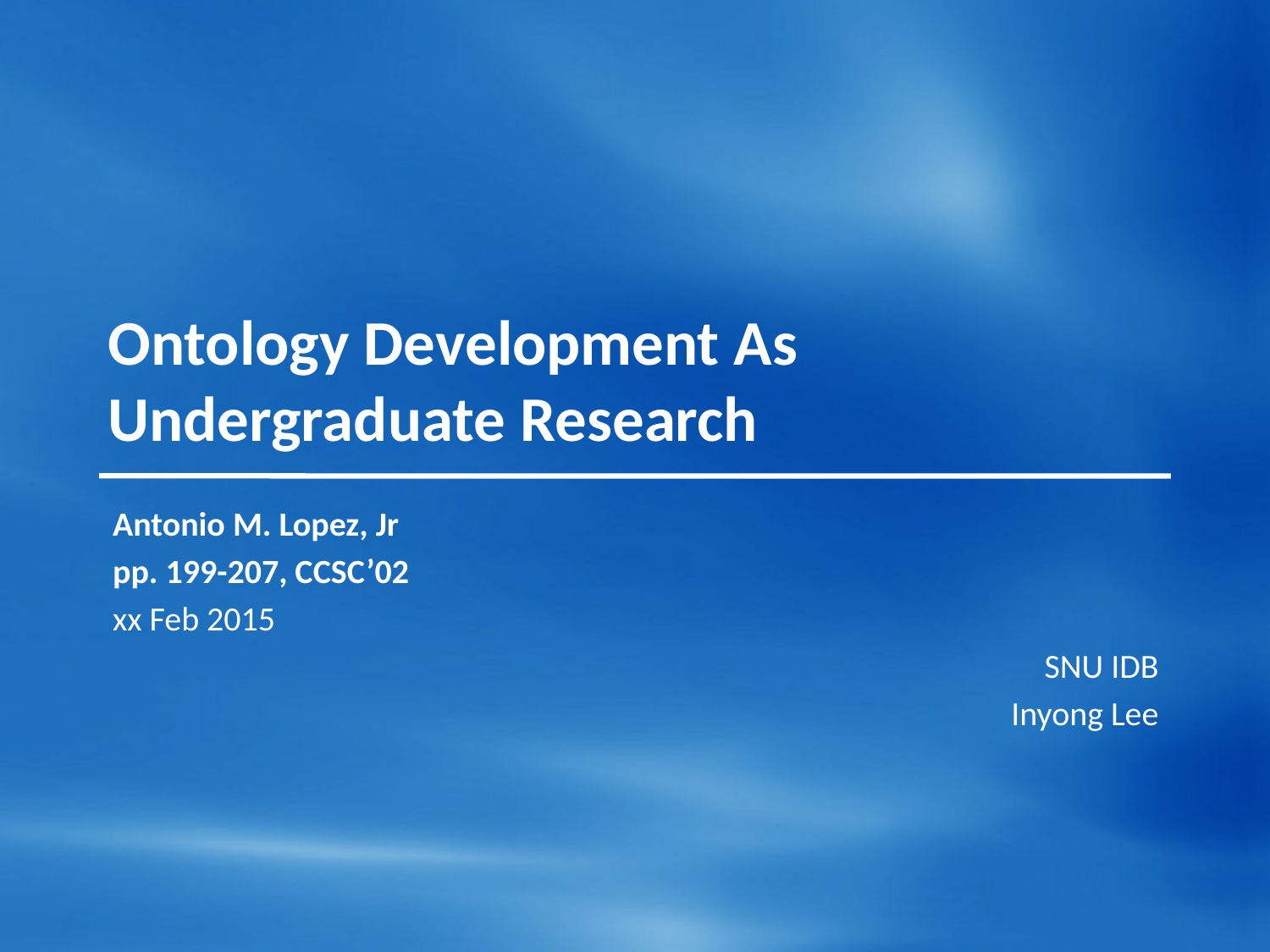

# Ontology Development As Undergraduate Research
Antonio M. Lopez, Jr
pp. 199-207, CCSC’02
xx Feb 2015
SNU IDB
Inyong Lee